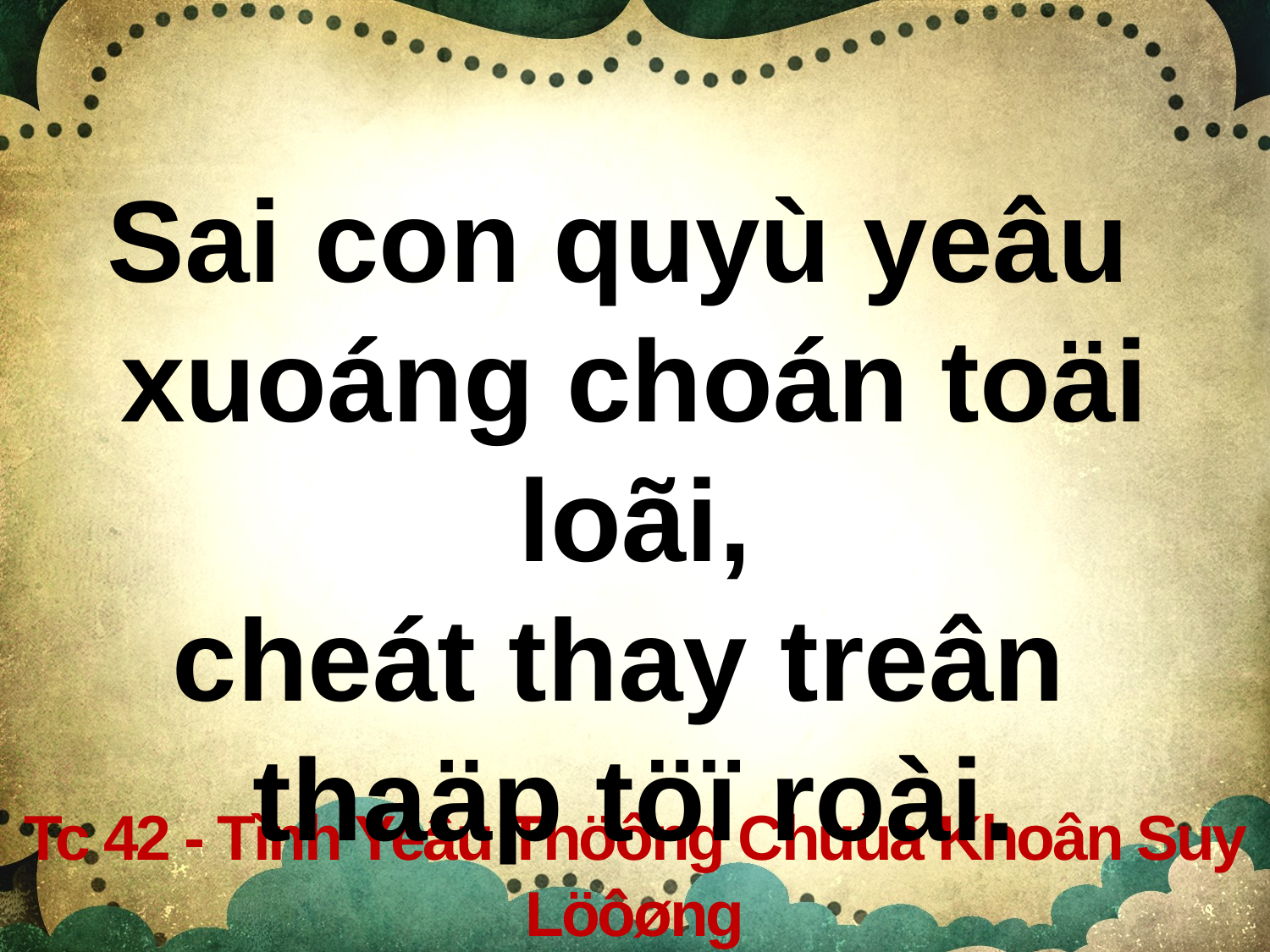

Sai con quyù yeâu
xuoáng choán toäi loãi,
cheát thay treân
thaäp töï roài.
Tc 42 - Tình Yeâu Thöông Chuùa Khoân Suy Löôøng